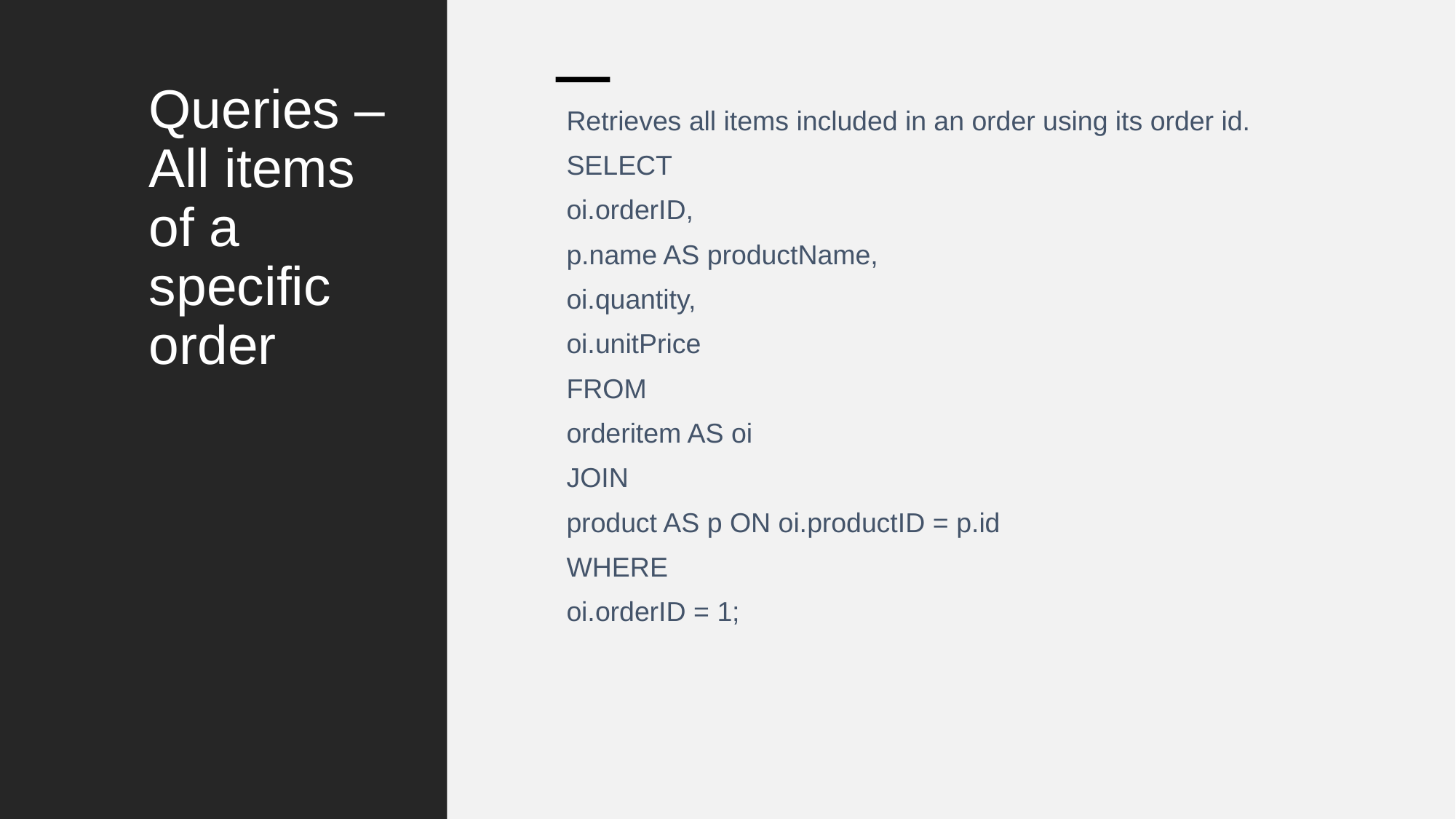

# Queries – All items of a specific order

Retrieves all items included in an order using its order id.
SELECT
oi.orderID,
p.name AS productName,
oi.quantity,
oi.unitPrice
FROM
orderitem AS oi
JOIN
product AS p ON oi.productID = p.id
WHERE
oi.orderID = 1;